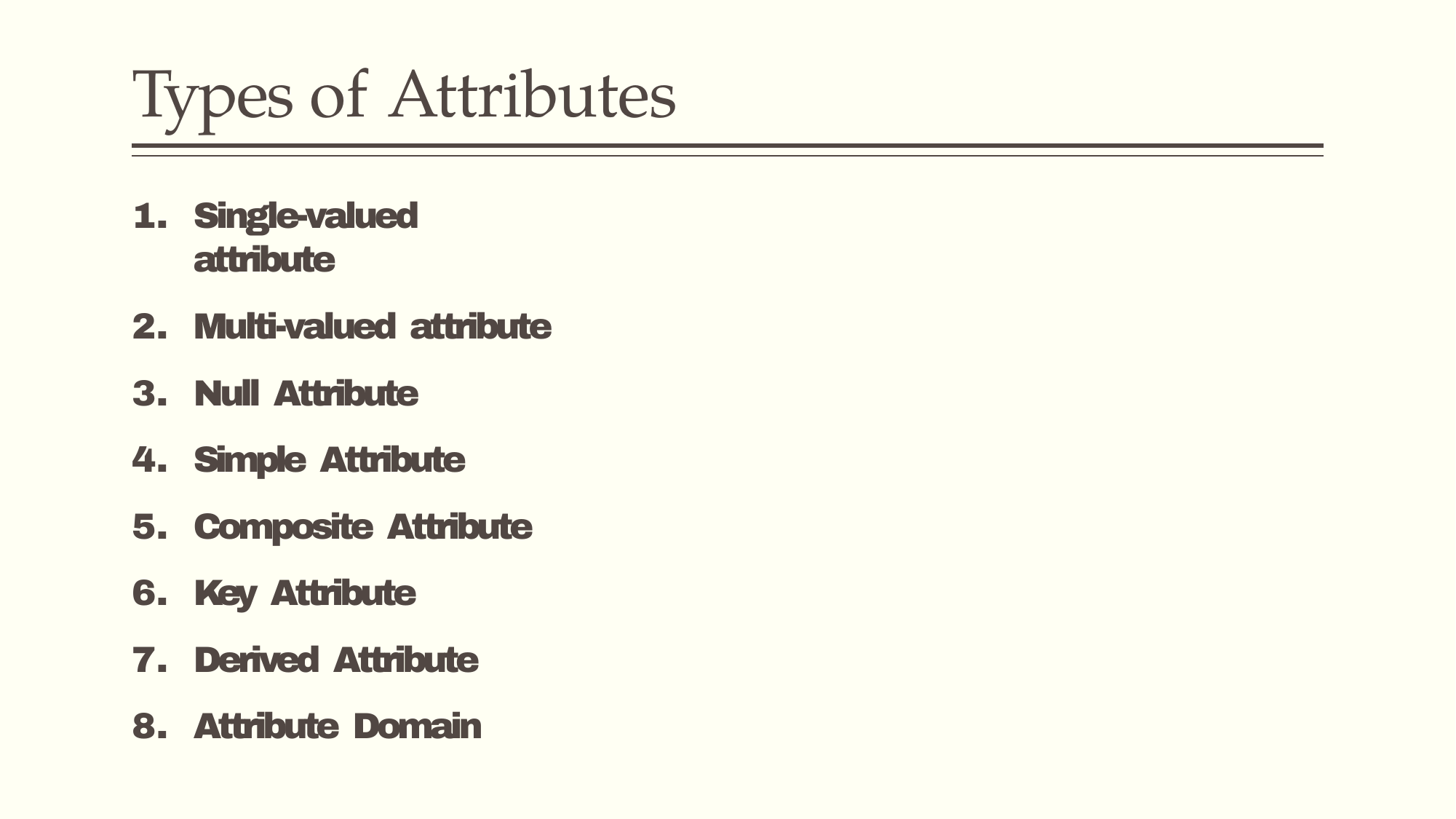

# Types of Attributes
Single-valued attribute
Multi-valued attribute
Null Attribute
Simple Attribute
Composite Attribute
Key Attribute
Derived Attribute
Attribute Domain